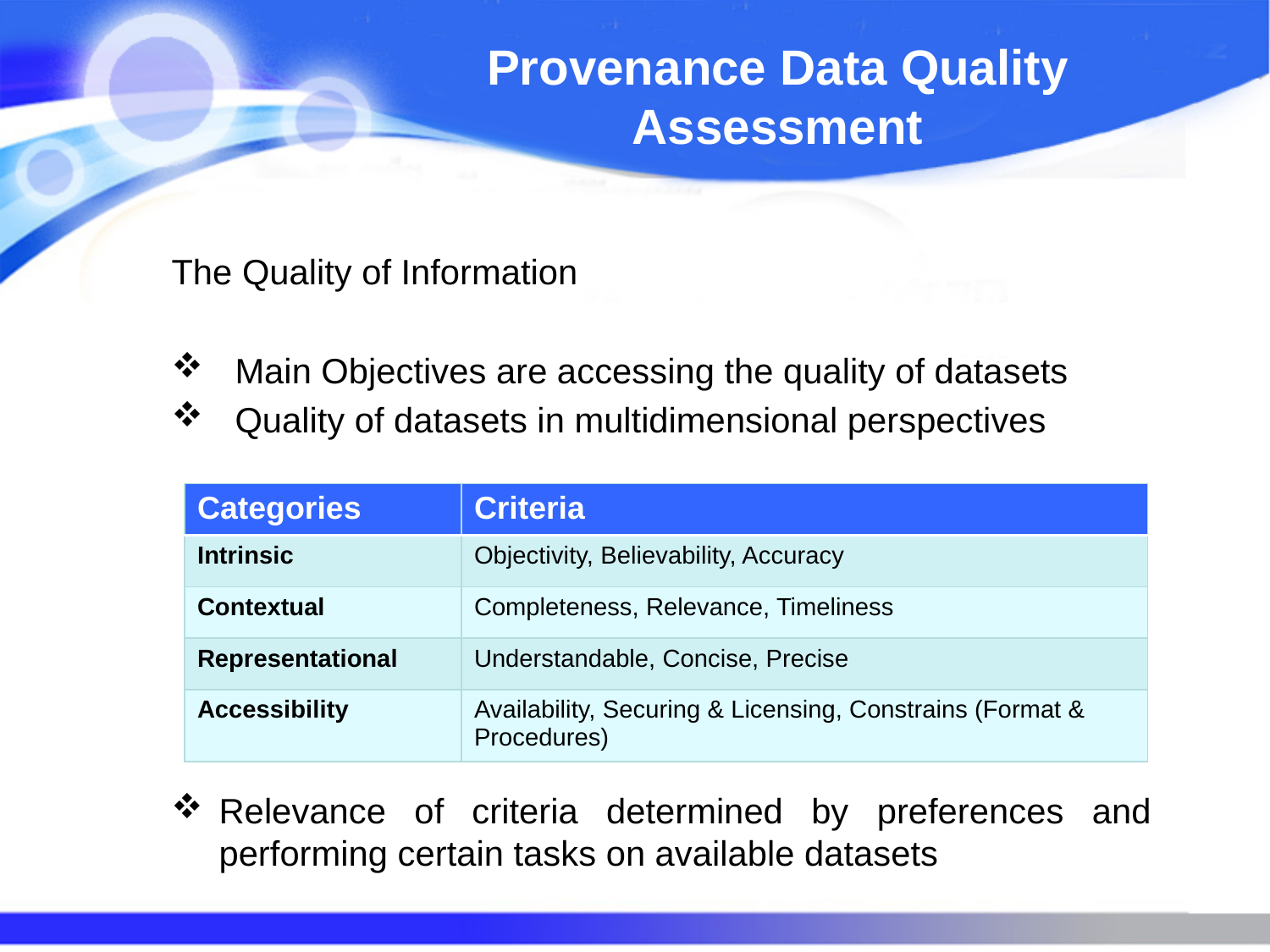

# Provenance Data Quality Assessment
The Quality of Information

Main Objectives are accessing the quality of datasets
Quality of datasets in multidimensional perspectives
| Categories | Criteria |
| --- | --- |
| Intrinsic | Objectivity, Believability, Accuracy |
| Contextual | Completeness, Relevance, Timeliness |
| Representational | Understandable, Concise, Precise |
| Accessibility | Availability, Securing & Licensing, Constrains (Format & Procedures) |
Relevance of criteria determined by preferences and performing certain tasks on available datasets